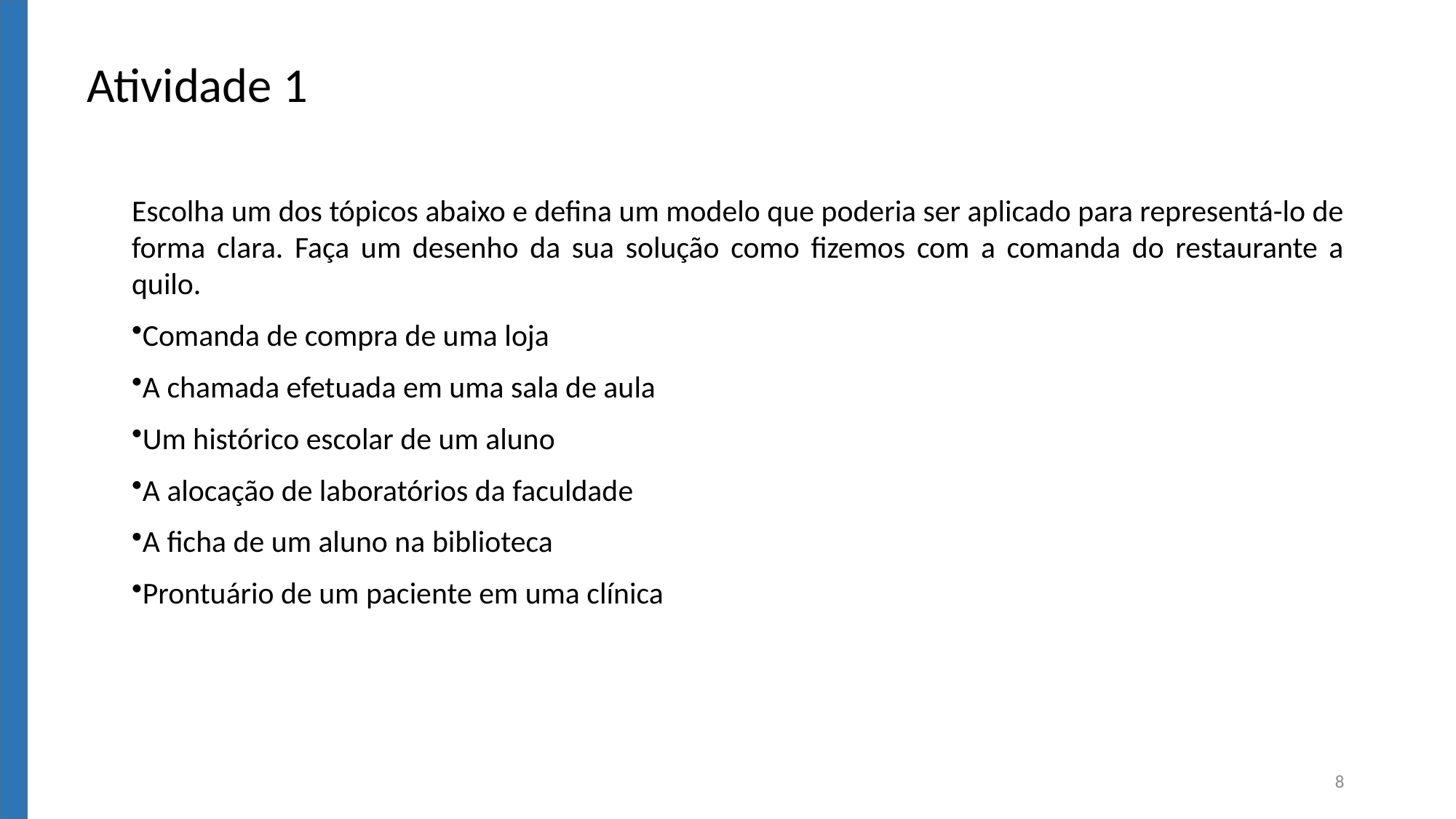

Atividade 1
Escolha um dos tópicos abaixo e defina um modelo que poderia ser aplicado para representá-lo de forma clara. Faça um desenho da sua solução como fizemos com a comanda do restaurante a quilo.
Comanda de compra de uma loja
A chamada efetuada em uma sala de aula
Um histórico escolar de um aluno
A alocação de laboratórios da faculdade
A ficha de um aluno na biblioteca
Prontuário de um paciente em uma clínica

8